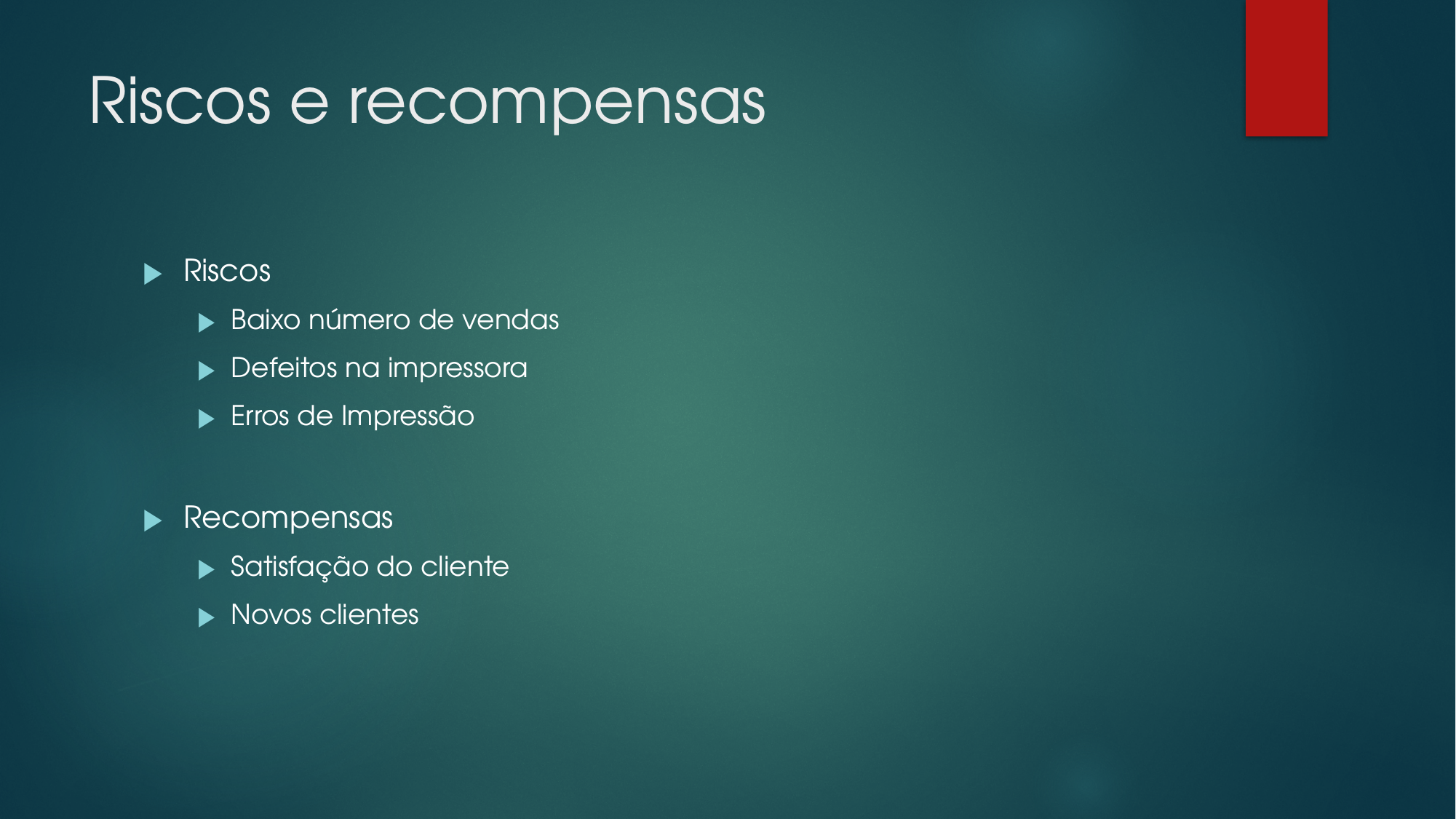

# Riscos e recompensas
Riscos
Baixo número de vendas
Defeitos na impressora
Erros de Impressão

Recompensas
Satisfação do cliente
Novos clientes